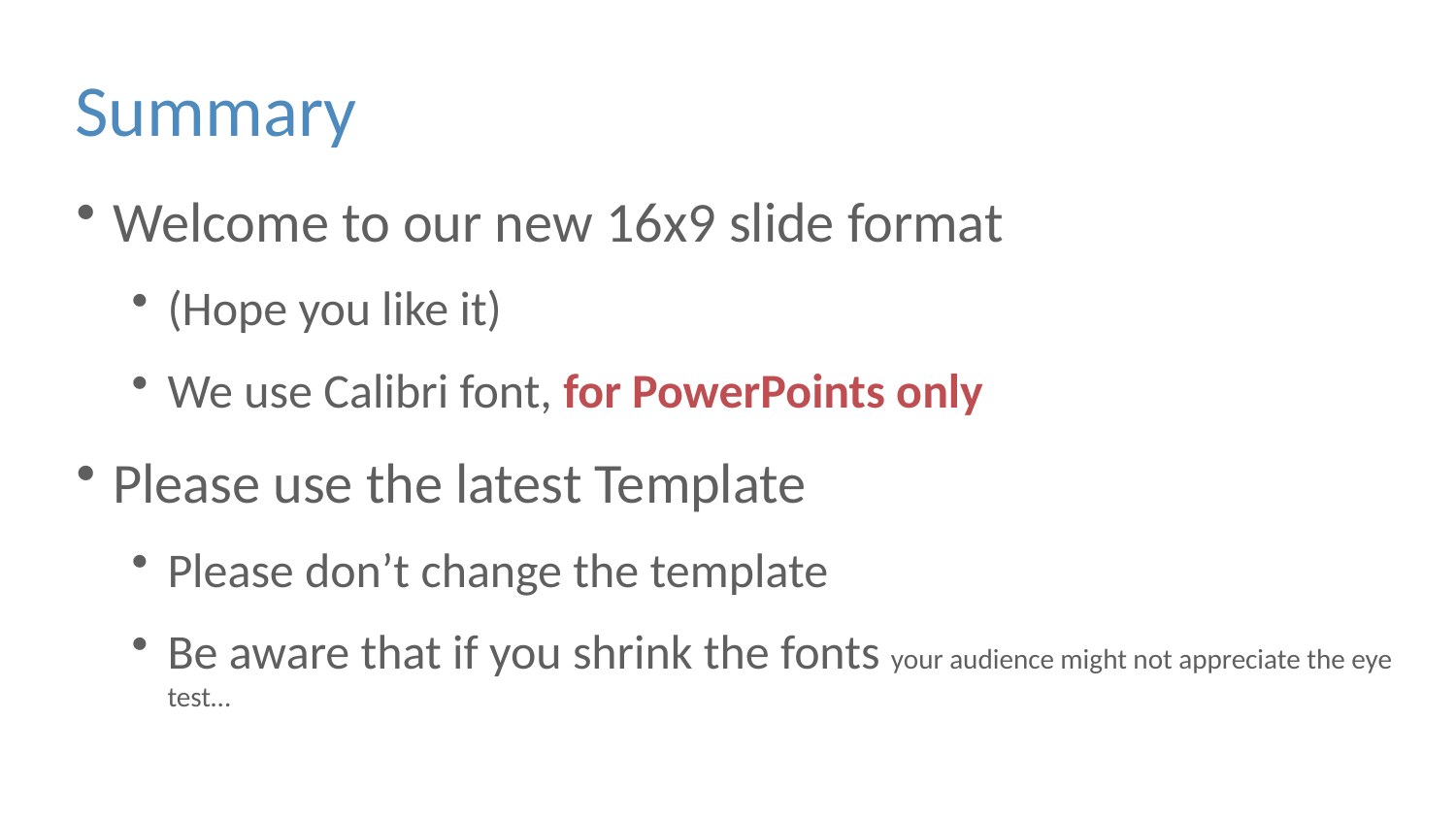

# Summary
Welcome to our new 16x9 slide format
(Hope you like it)
We use Calibri font, for PowerPoints only
Please use the latest Template
Please don’t change the template
Be aware that if you shrink the fonts your audience might not appreciate the eye test…